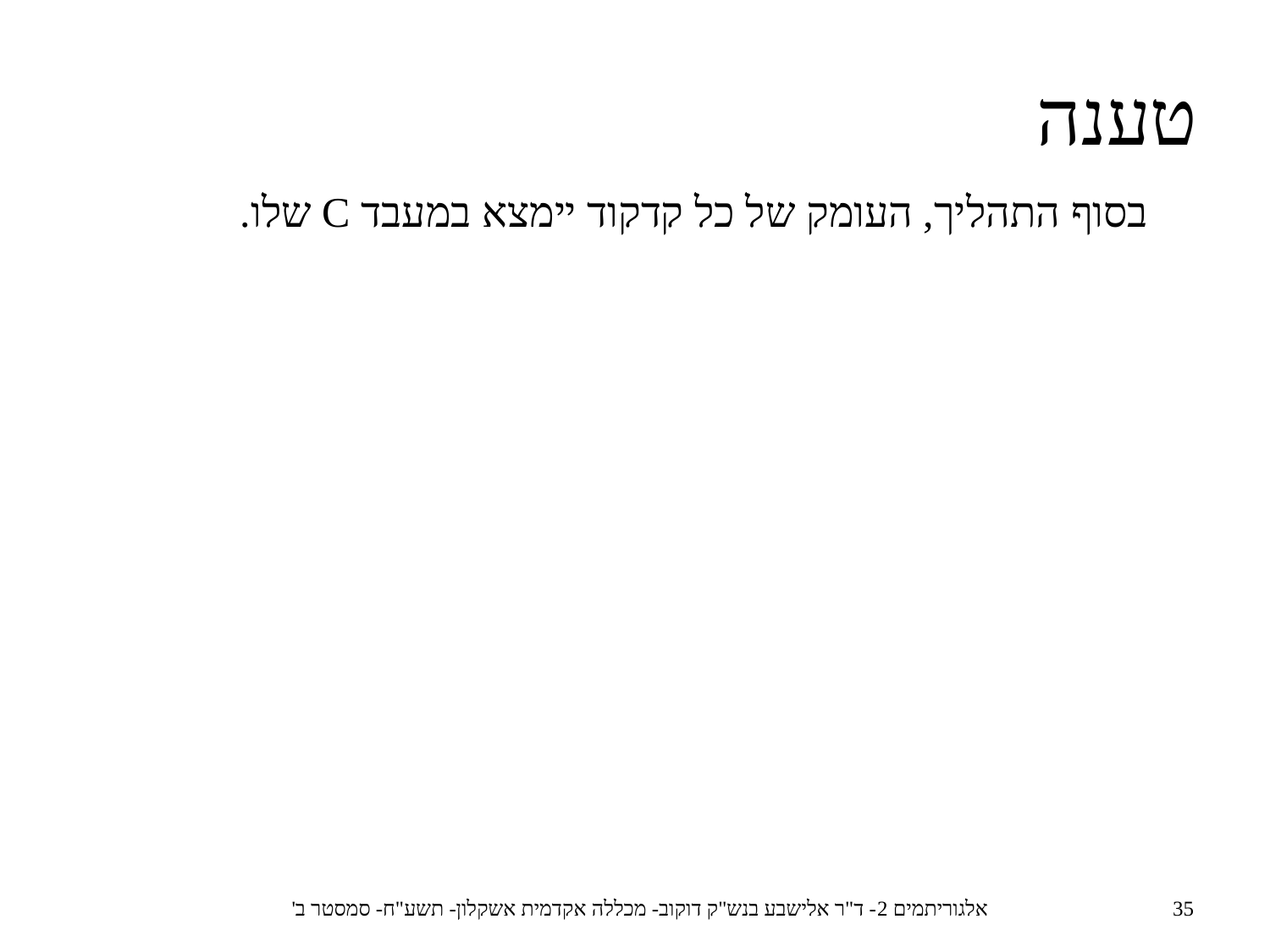

טענה
בסוף התהליך, העומק של כל קדקוד יימצא במעבד C שלו.
אלגוריתמים 2- ד"ר אלישבע בנש"ק דוקוב- מכללה אקדמית אשקלון- תשע"ח- סמסטר ב'
35